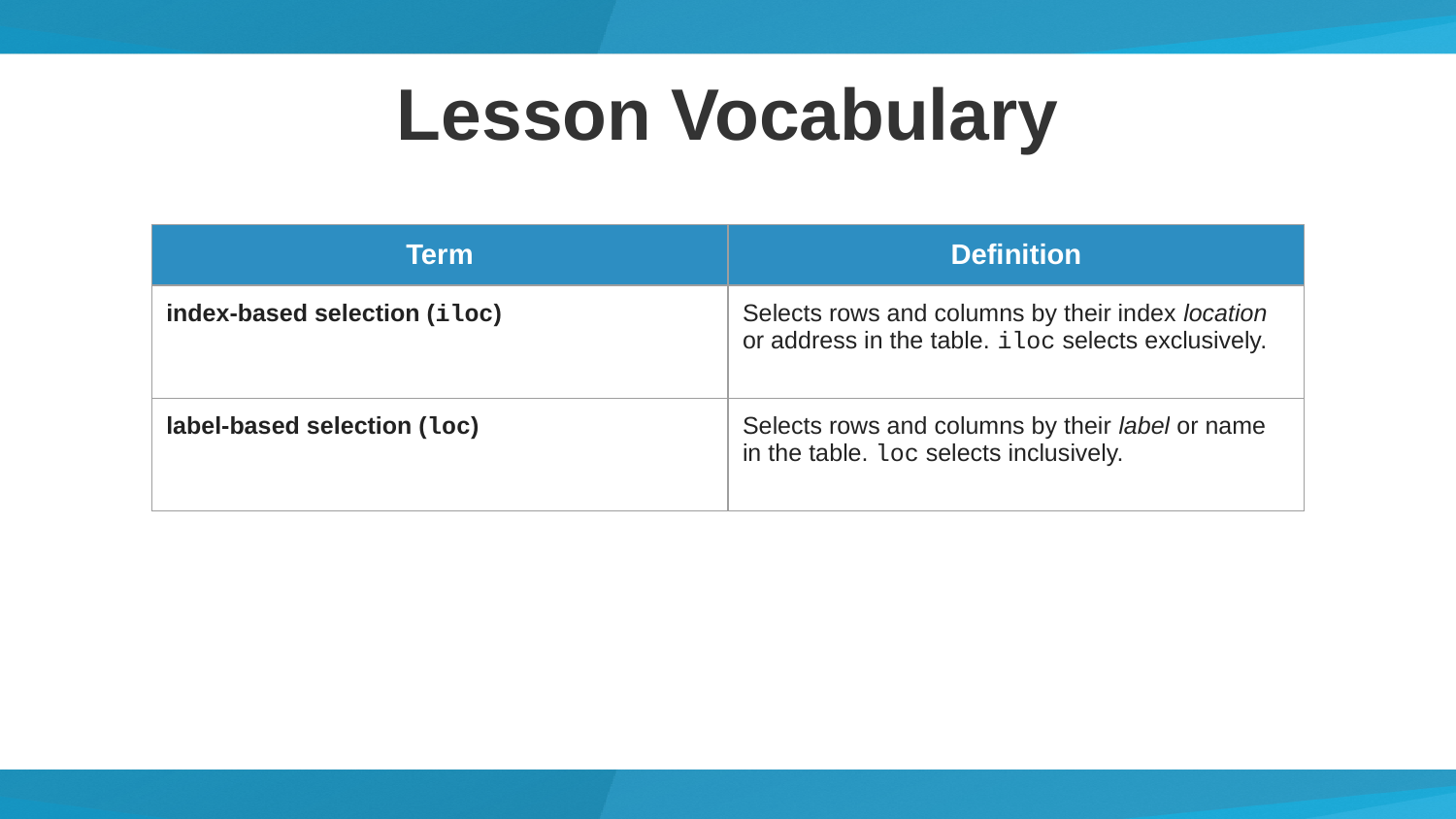

# Lesson Vocabulary
| Term | Definition |
| --- | --- |
| index-based selection (iloc) | Selects rows and columns by their index location or address in the table. iloc selects exclusively. |
| label-based selection (loc) | Selects rows and columns by their label or name in the table. loc selects inclusively. |